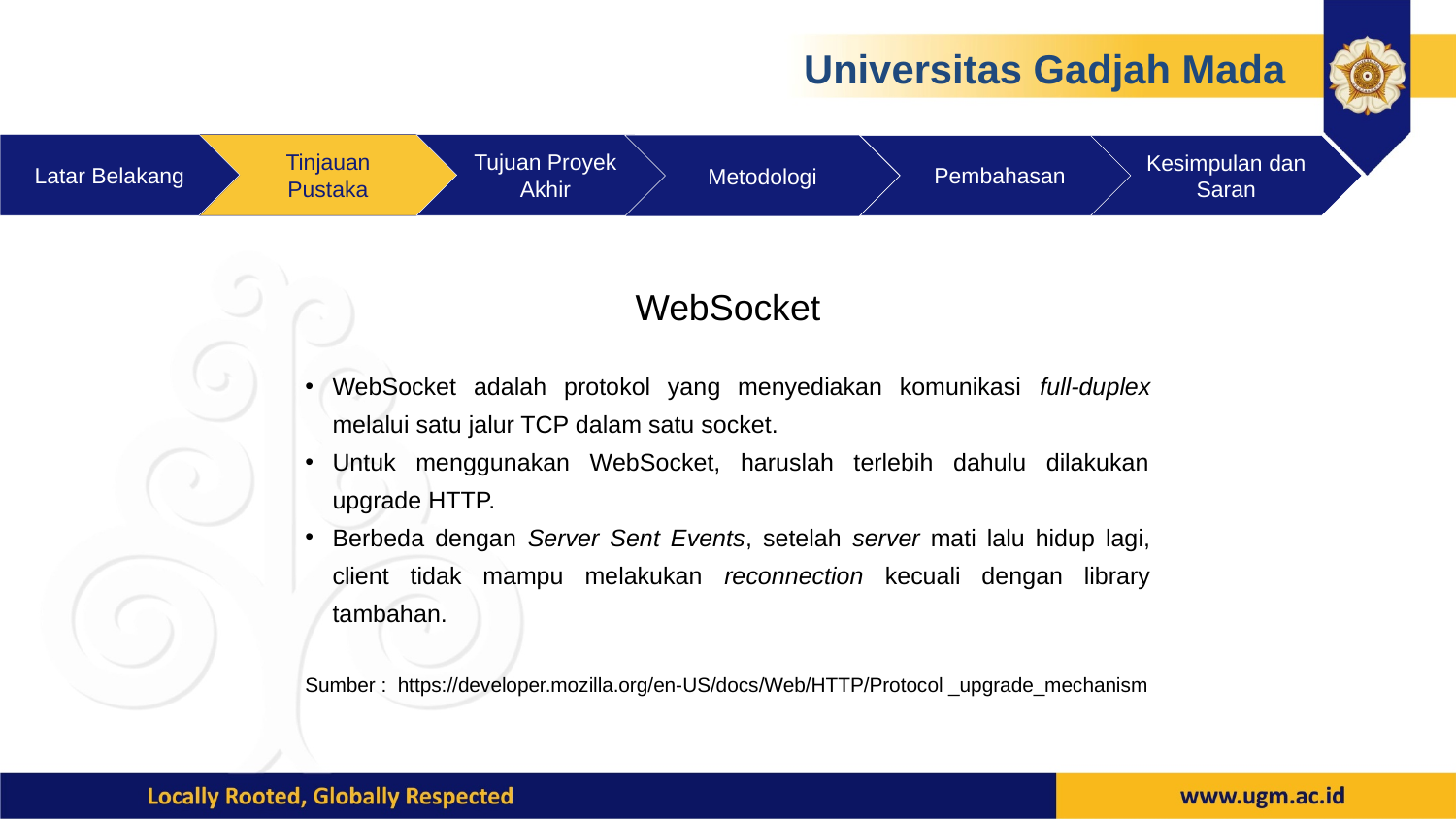

Universitas Gadjah Mada
Latar Belakang
Tinjauan Pustaka
Tujuan Proyek Akhir
Metodologi
Pembahasan
Kesimpulan dan Saran
WebSocket
WebSocket adalah protokol yang menyediakan komunikasi full-duplex melalui satu jalur TCP dalam satu socket.
Untuk menggunakan WebSocket, haruslah terlebih dahulu dilakukan upgrade HTTP.
Berbeda dengan Server Sent Events, setelah server mati lalu hidup lagi, client tidak mampu melakukan reconnection kecuali dengan library tambahan.

Sumber :  https://developer.mozilla.org/en-US/docs/Web/HTTP/Protocol _upgrade_mechanism